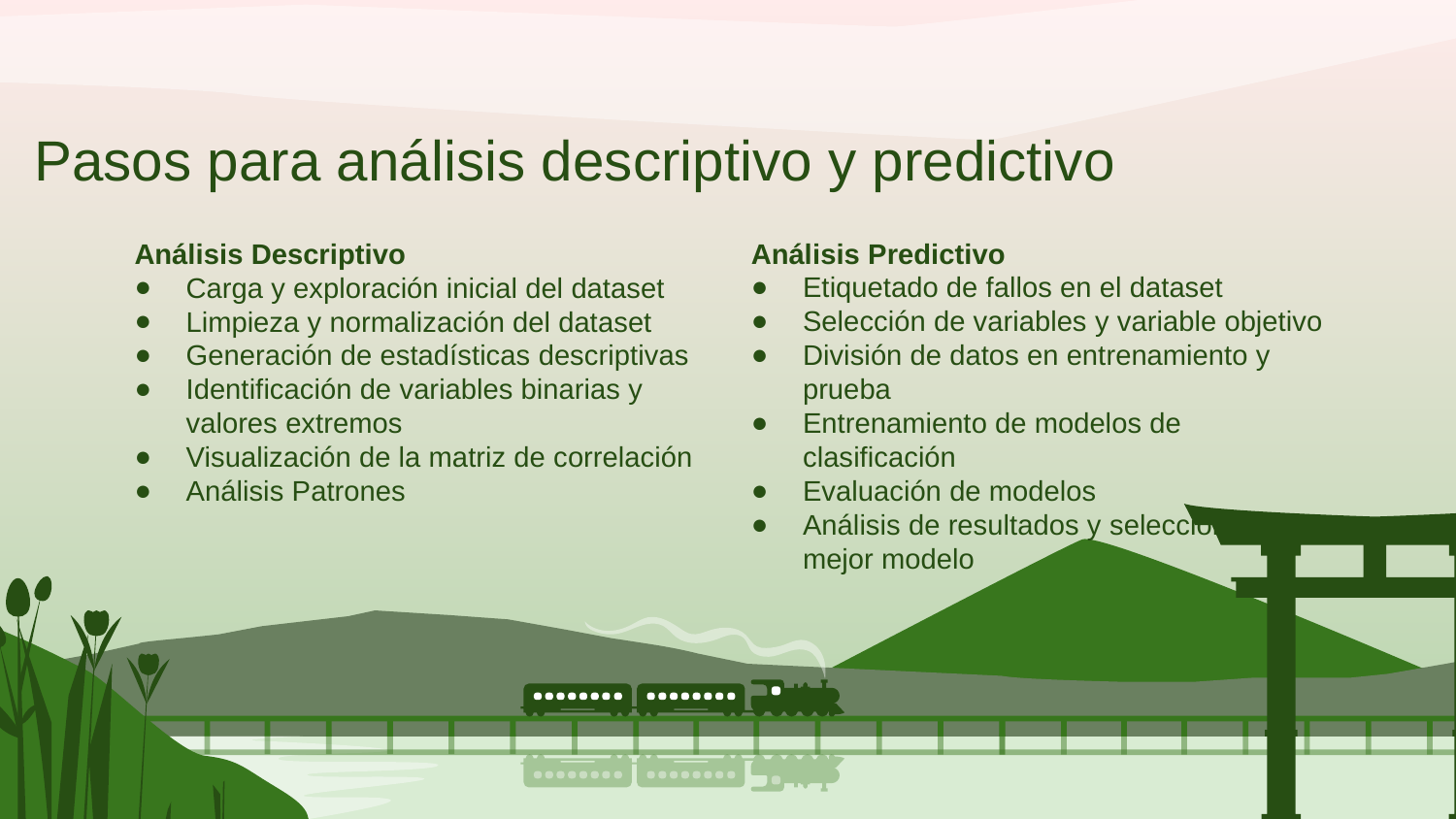

# Pasos para análisis descriptivo y predictivo
Análisis Descriptivo
Carga y exploración inicial del dataset
Limpieza y normalización del dataset
Generación de estadísticas descriptivas
Identificación de variables binarias y valores extremos
Visualización de la matriz de correlación
Análisis Patrones

Análisis Predictivo
Etiquetado de fallos en el dataset
Selección de variables y variable objetivo
División de datos en entrenamiento y prueba
Entrenamiento de modelos de clasificación
Evaluación de modelos
Análisis de resultados y selección del mejor modelo